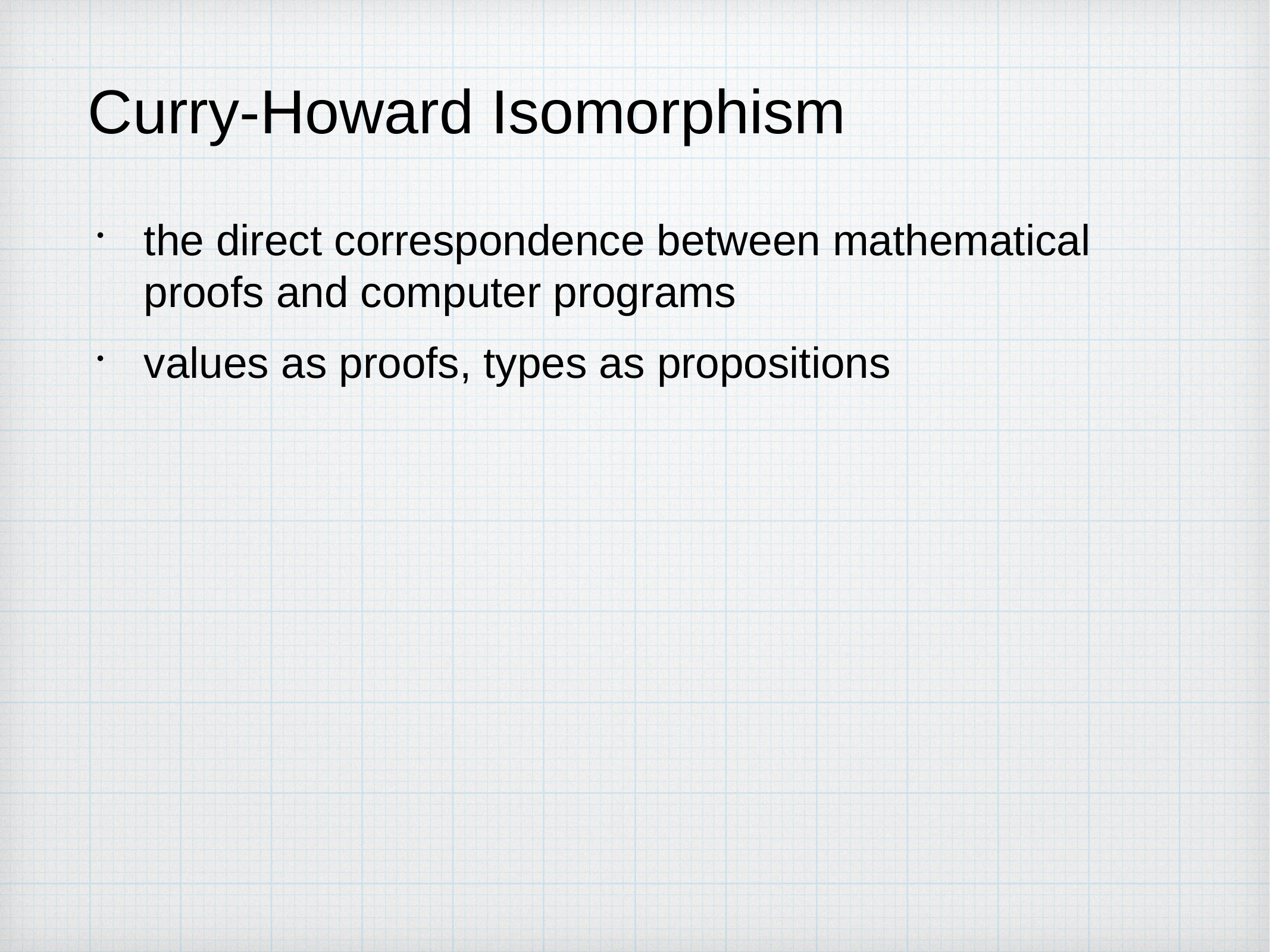

# Curry-Howard Isomorphism
the direct correspondence between mathematical proofs and computer programs
values as proofs, types as propositions
33